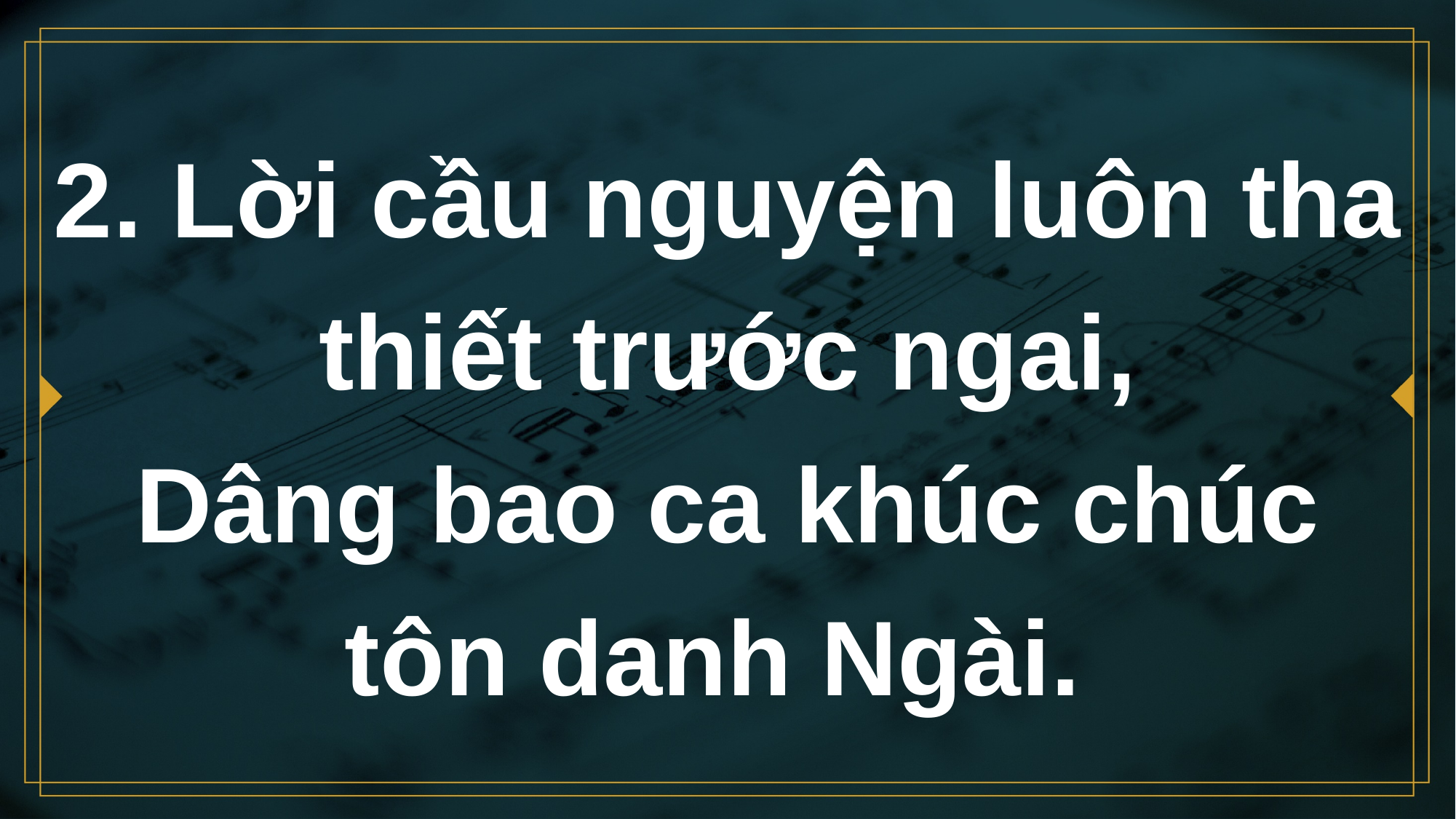

# 2. Lời cầu nguyện luôn tha thiết trước ngai, Dâng bao ca khúc chúc tôn danh Ngài.